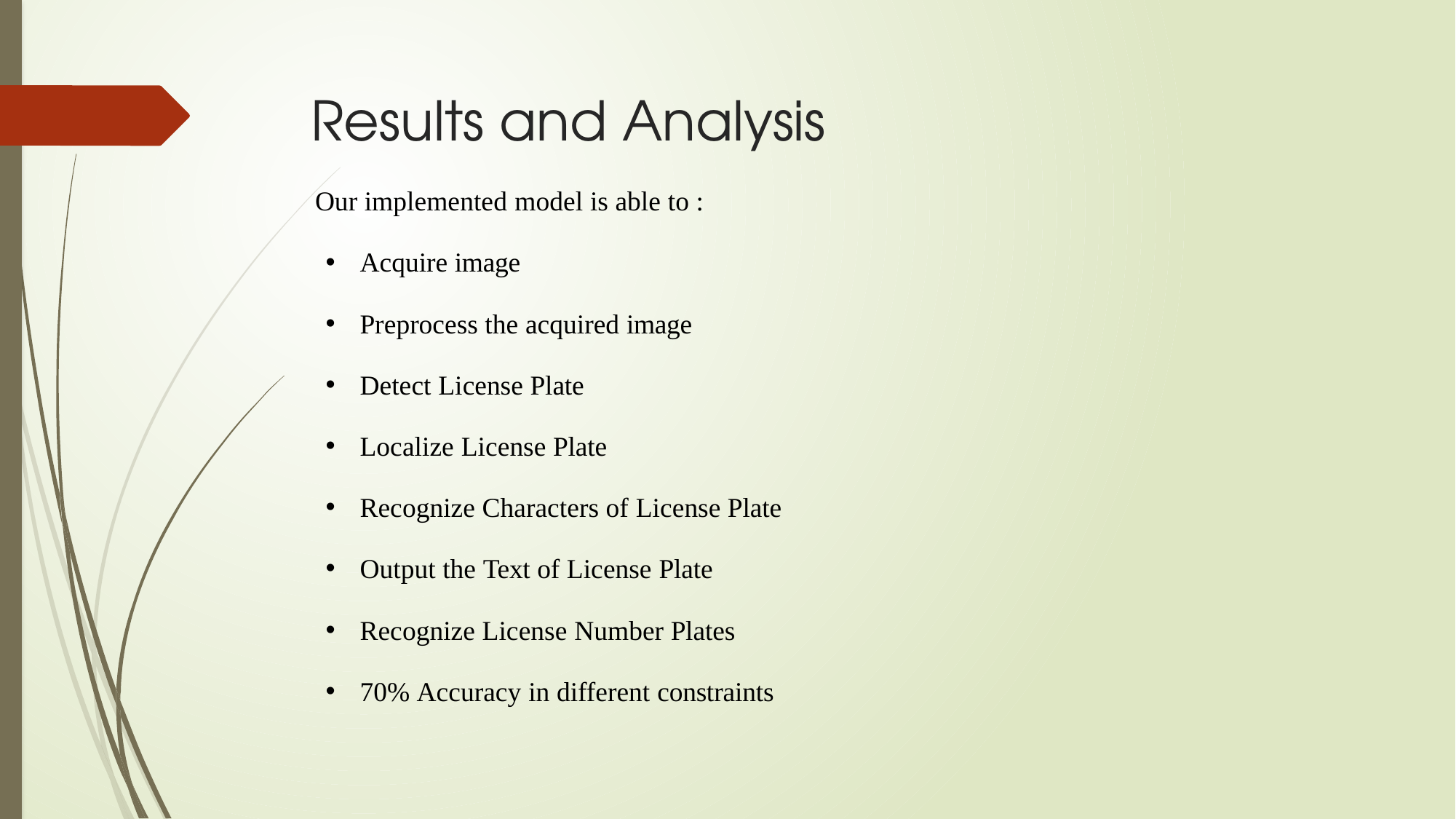

# Results and Analysis
Our implemented model is able to :
Acquire image
Preprocess the acquired image
Detect License Plate
Localize License Plate
Recognize Characters of License Plate
Output the Text of License Plate
Recognize License Number Plates
70% Accuracy in different constraints